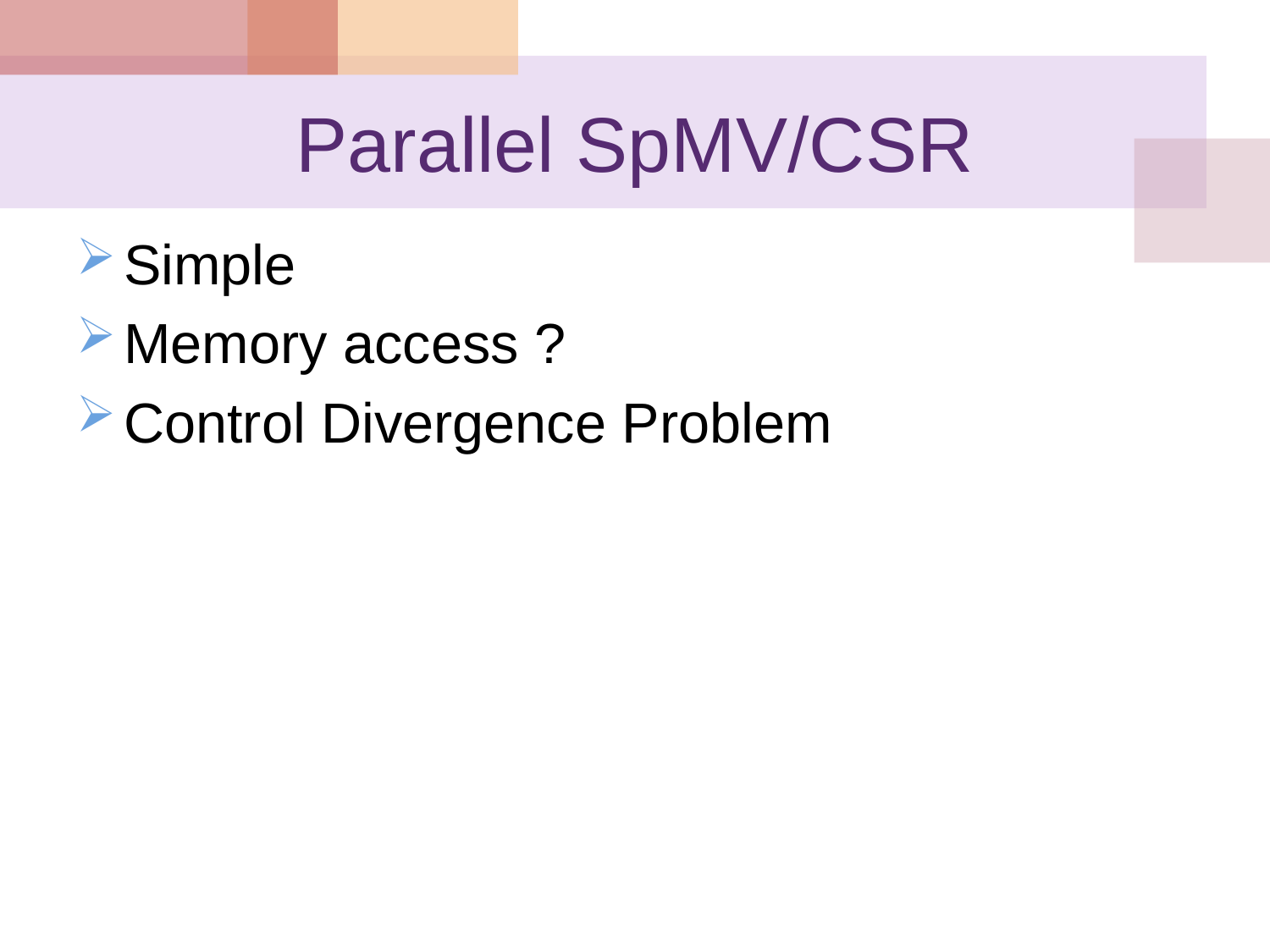

# Parallel SpMV/CSR
Simple
Memory access ?
Control Divergence Problem